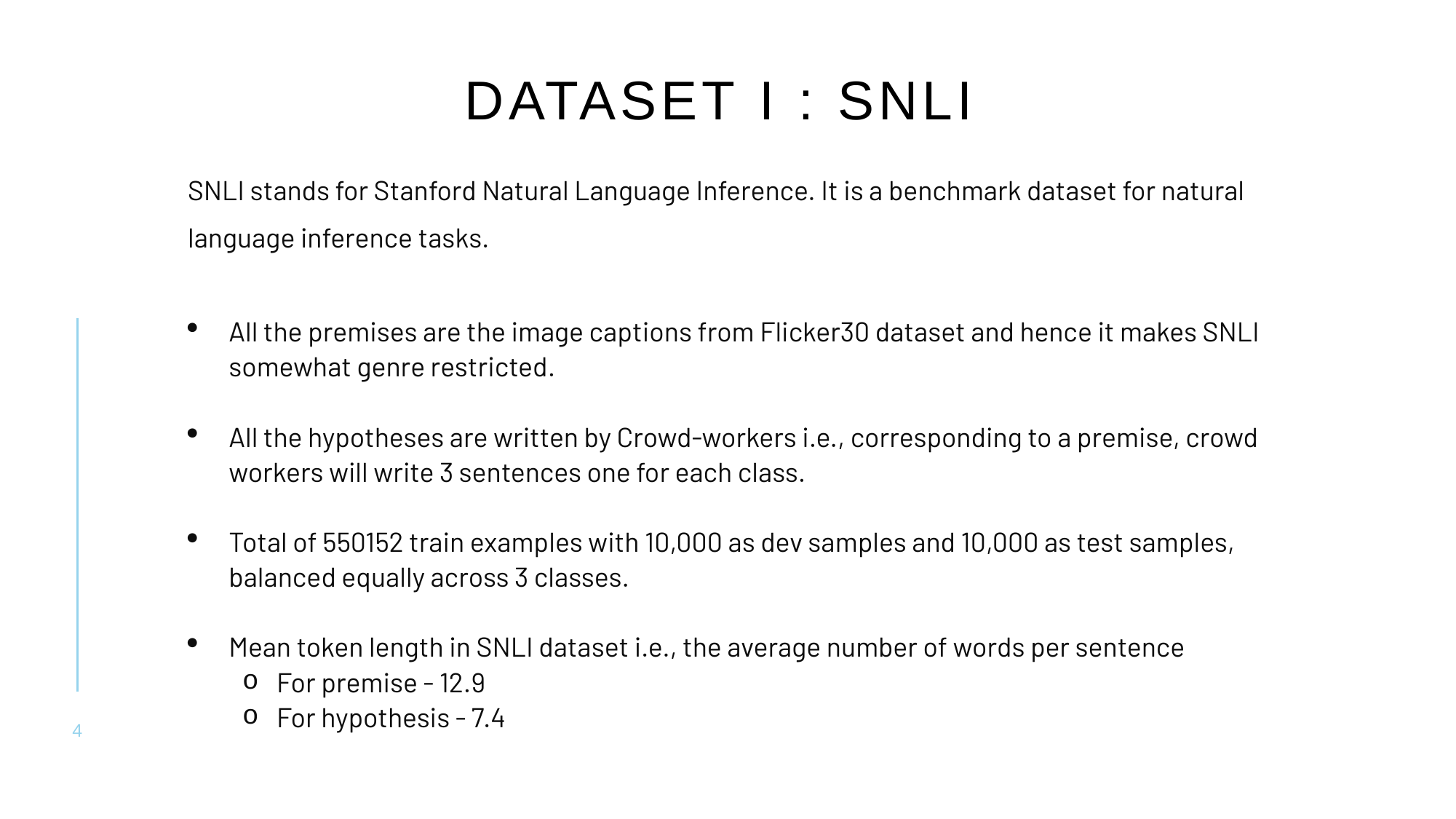

# DATASET I : SNLI

SNLI stands for Stanford Natural Language Inference. It is a benchmark dataset for natural
language inference tasks.

All the premises are the image captions from Flicker30 dataset and hence it makes SNLI somewhat genre restricted.

All the hypotheses are written by Crowd-workers i.e., corresponding to a premise, crowd workers will write 3 sentences one for each class.

Total of 550152 train examples with 10,000 as dev samples and 10,000 as test samples, balanced equally across 3 classes.

Mean token length in SNLI dataset i.e., the average number of words per sentence
For premise - 12.9
For hypothesis - 7.4
4